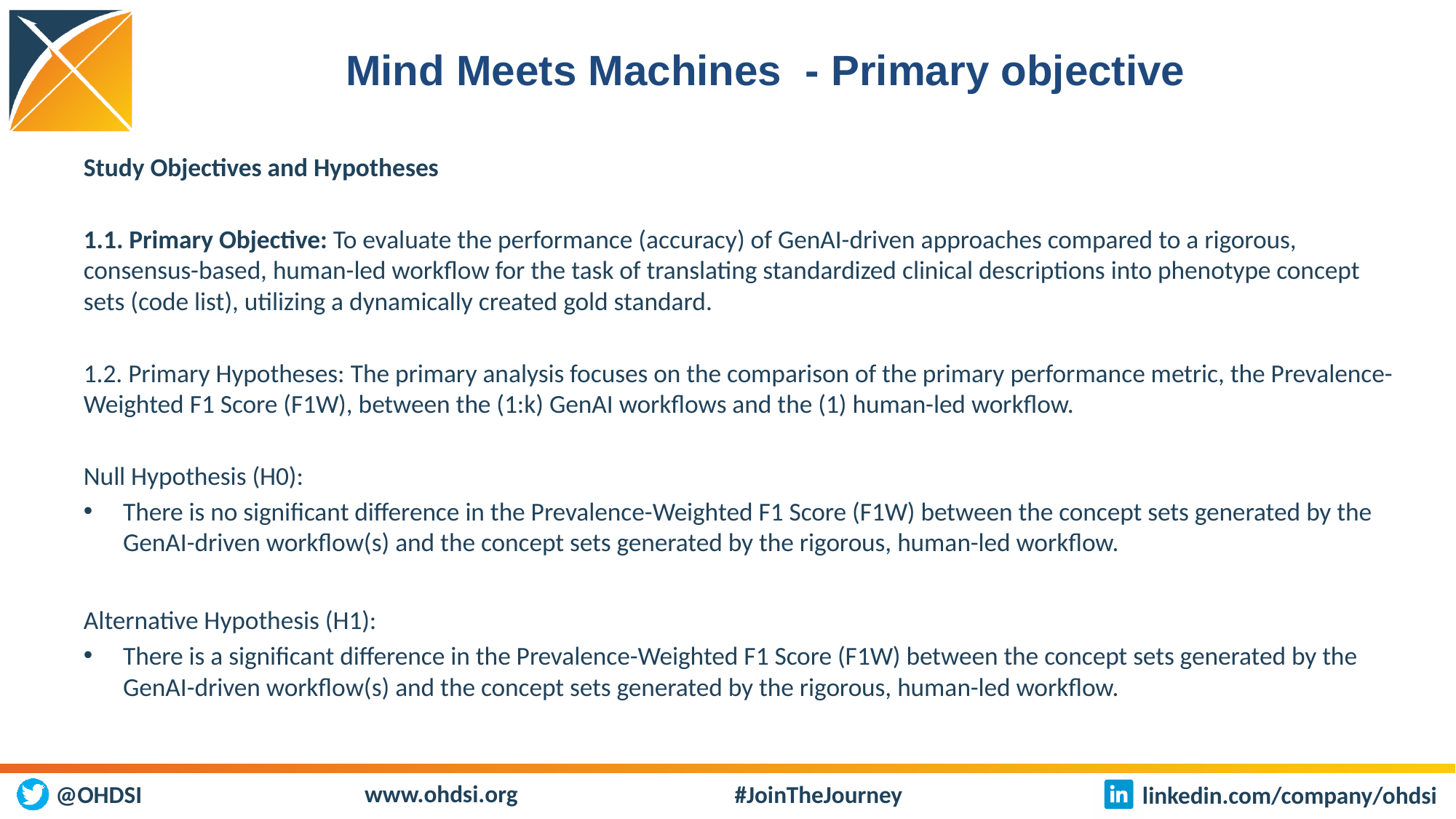

# Mind Meets Machines  - Primary objective
Study Objectives and Hypotheses

1.1. Primary Objective: To evaluate the performance (accuracy) of GenAI-driven approaches compared to a rigorous, consensus-based, human-led workflow for the task of translating standardized clinical descriptions into phenotype concept sets (code list), utilizing a dynamically created gold standard.

1.2. Primary Hypotheses: The primary analysis focuses on the comparison of the primary performance metric, the Prevalence-Weighted F1 Score (F1W​), between the (1:k) GenAI workflows and the (1) human-led workflow.

Null Hypothesis (H0​):
There is no significant difference in the Prevalence-Weighted F1 Score (F1W​) between the concept sets generated by the GenAI-driven workflow(s) and the concept sets generated by the rigorous, human-led workflow.

Alternative Hypothesis (H1​):
There is a significant difference in the Prevalence-Weighted F1 Score (F1W​) between the concept sets generated by the GenAI-driven workflow(s) and the concept sets generated by the rigorous, human-led workflow.